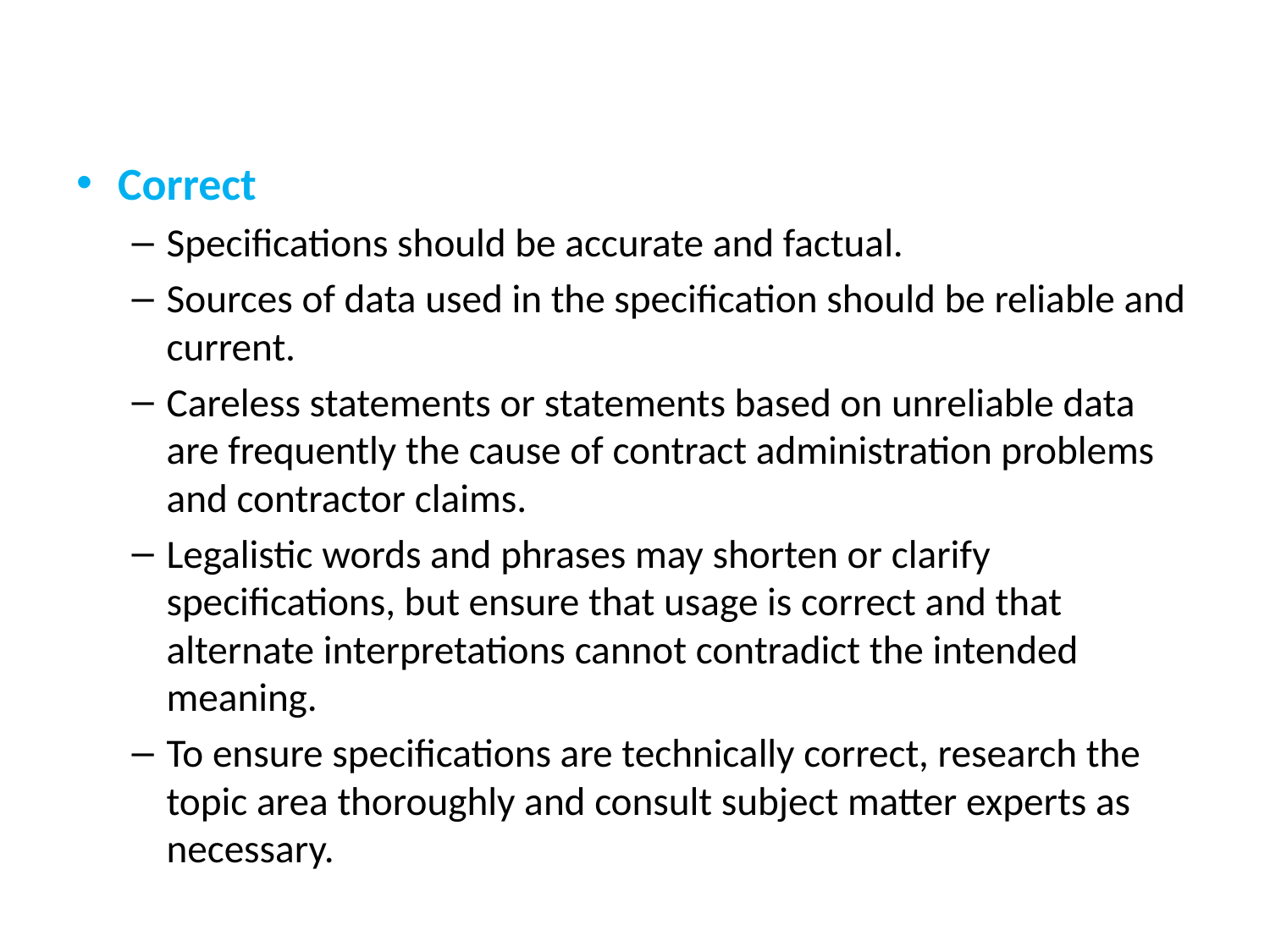

Correct
Specifications should be accurate and factual.
Sources of data used in the specification should be reliable and current.
Careless statements or statements based on unreliable data are frequently the cause of contract administration problems and contractor claims.
Legalistic words and phrases may shorten or clarify specifications, but ensure that usage is correct and that alternate interpretations cannot contradict the intended meaning.
To ensure specifications are technically correct, research the topic area thoroughly and consult subject matter experts as necessary.